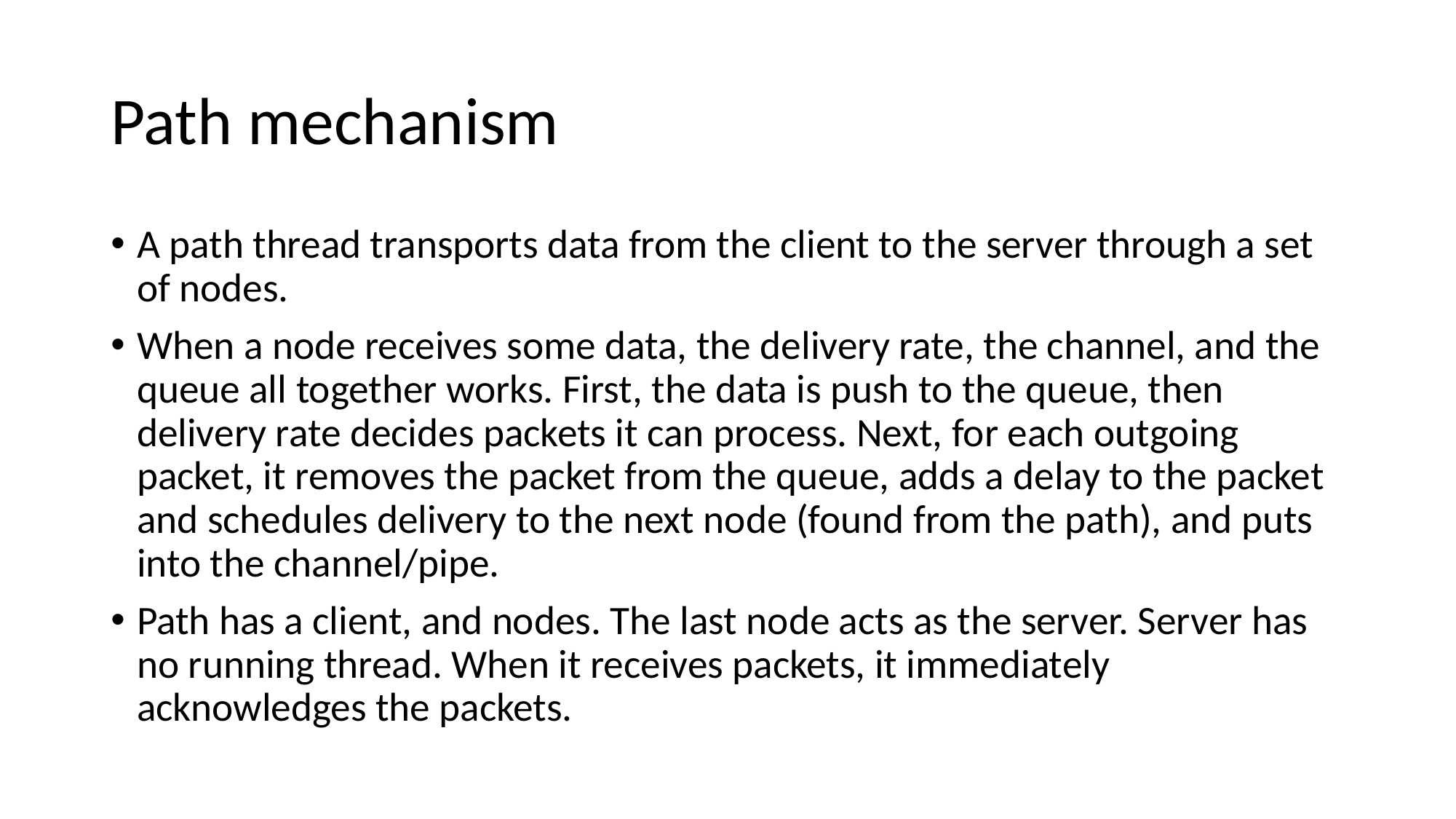

# Path mechanism
A path thread transports data from the client to the server through a set of nodes.
When a node receives some data, the delivery rate, the channel, and the queue all together works. First, the data is push to the queue, then delivery rate decides packets it can process. Next, for each outgoing packet, it removes the packet from the queue, adds a delay to the packet and schedules delivery to the next node (found from the path), and puts into the channel/pipe.
Path has a client, and nodes. The last node acts as the server. Server has no running thread. When it receives packets, it immediately acknowledges the packets.